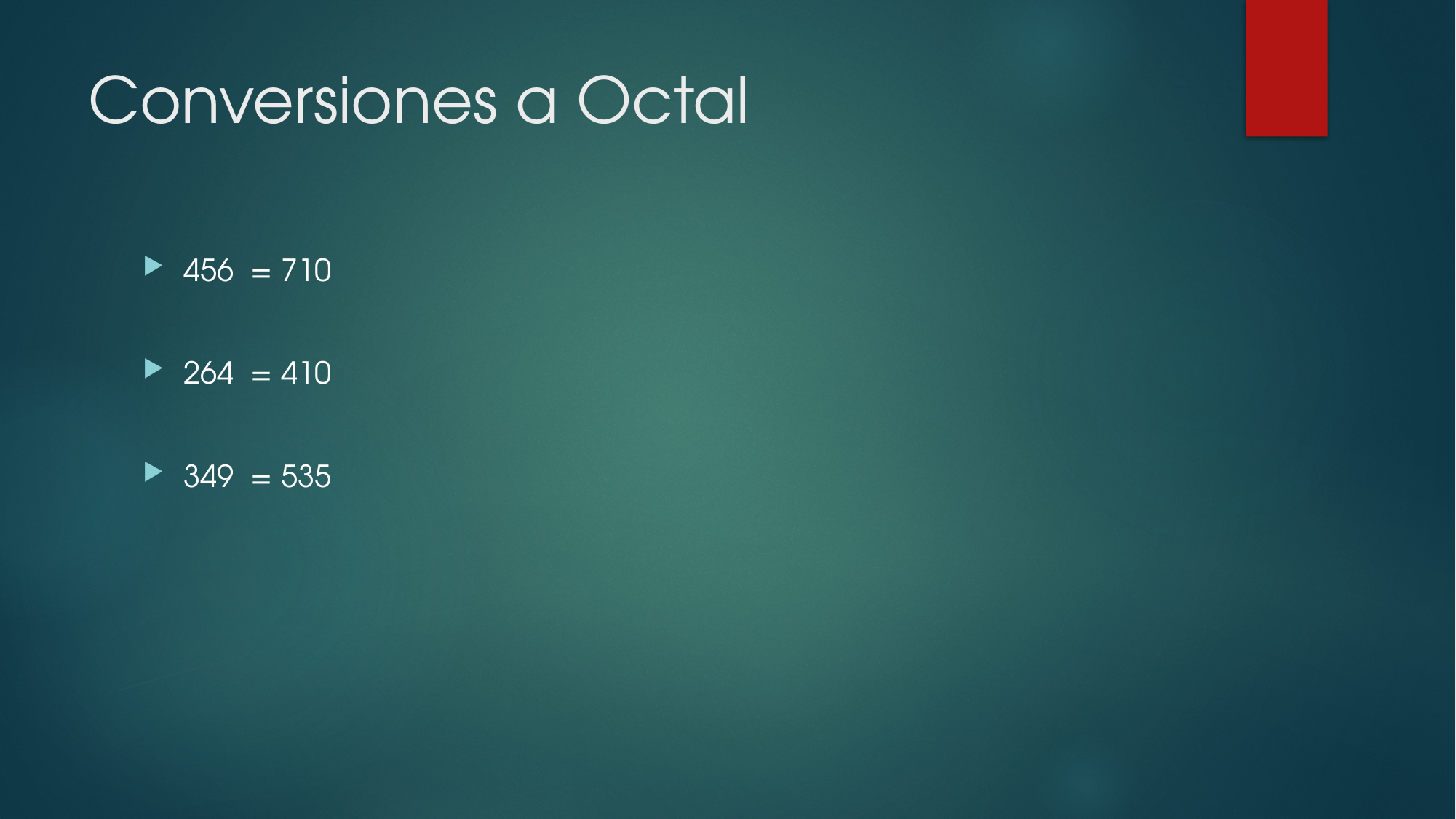

# Conversiones a Octal
456  = 710

264  = 410

349  = 535